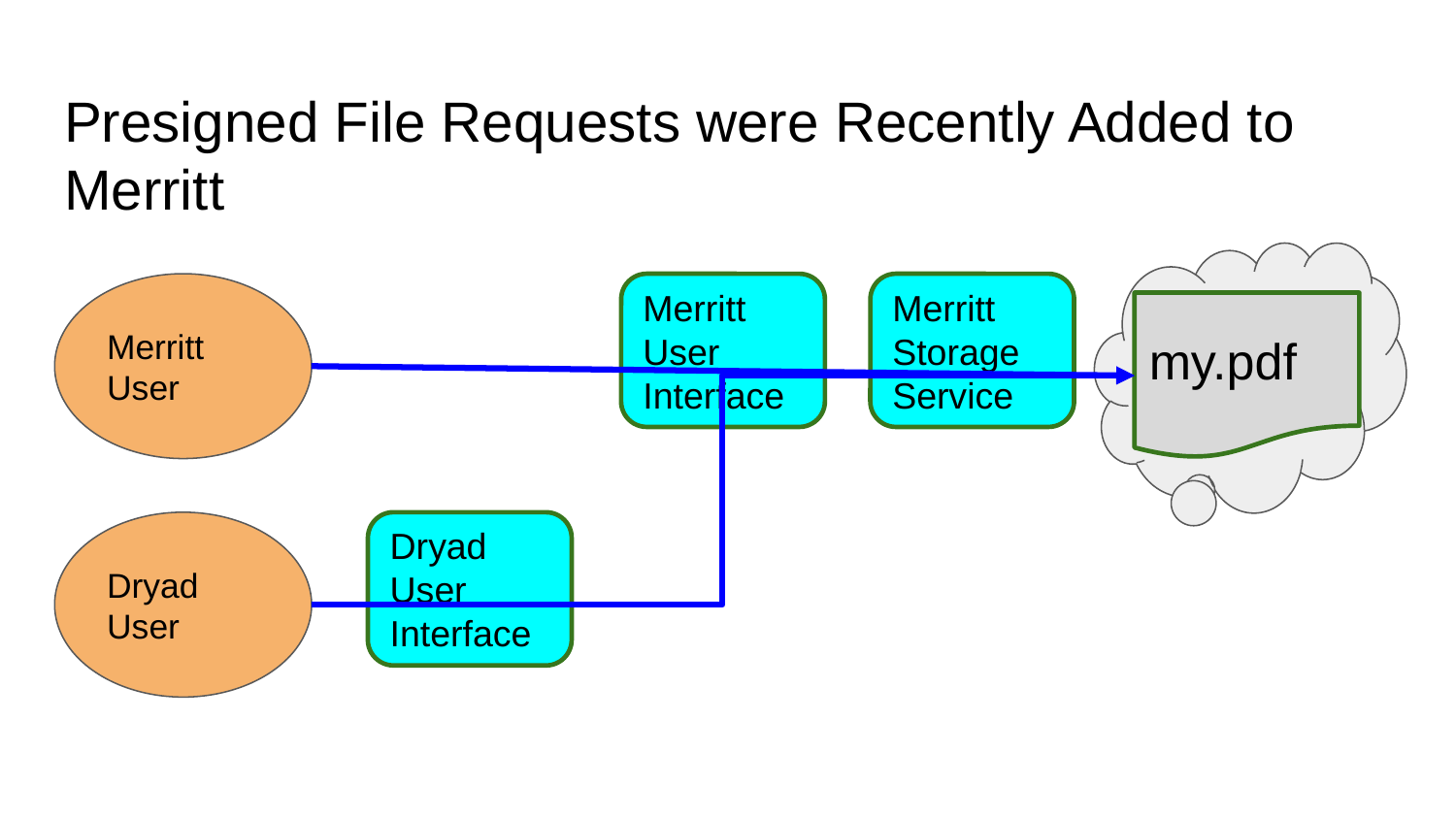

# Presigned File Requests were Recently Added to Merritt

Merritt User Interface
Merritt User
Merritt Storage Service
my.pdf
Dryad User Interface
Dryad
User